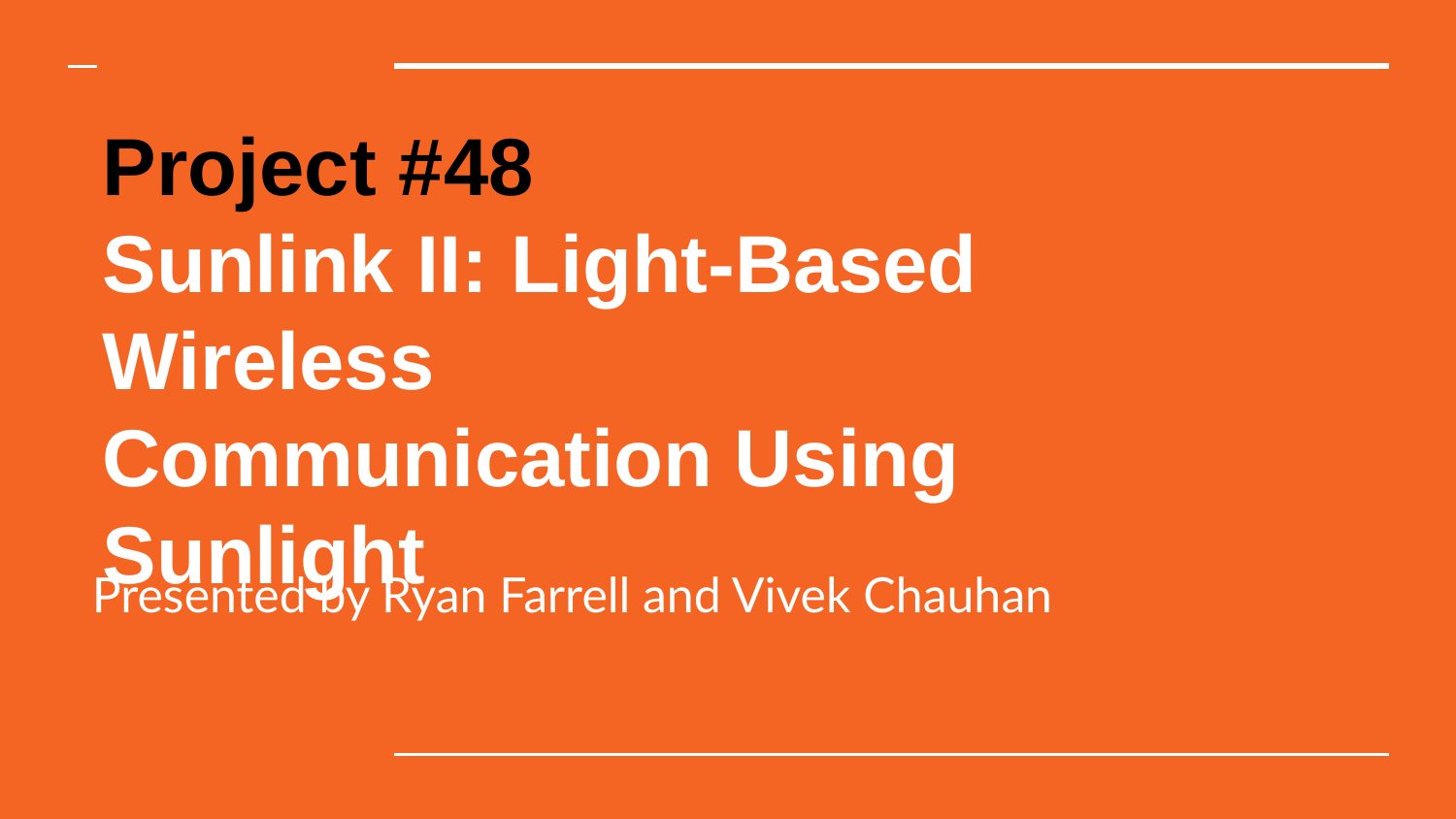

# Project #48
Sunlink II: Light-Based Wireless Communication Using Sunlight
Presented by Ryan Farrell and Vivek Chauhan